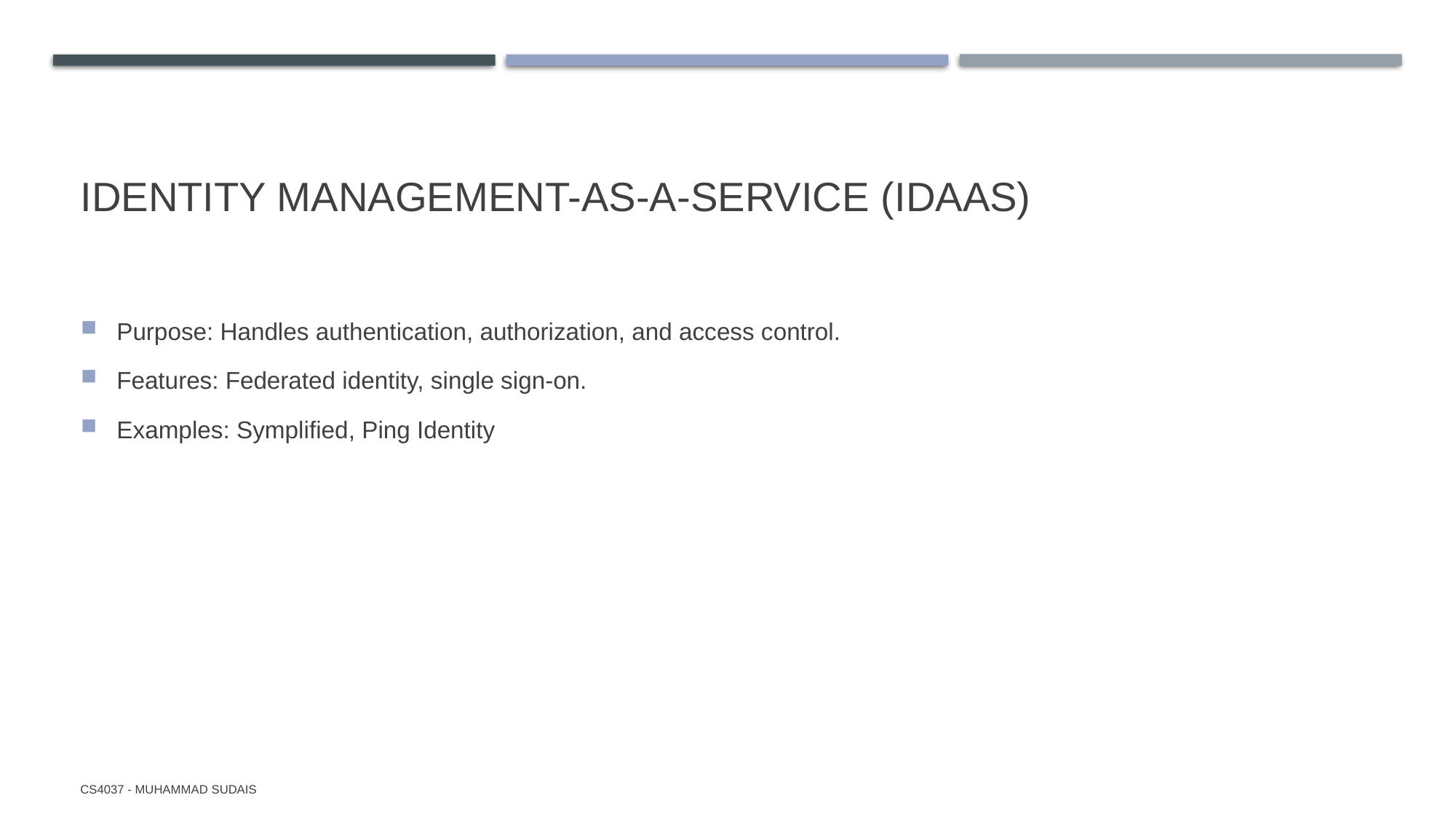

# Identity Management-as-a-Service (IDaaS)
Purpose: Handles authentication, authorization, and access control.
Features: Federated identity, single sign-on.
Examples: Symplified, Ping Identity
CS4037 - Muhammad Sudais